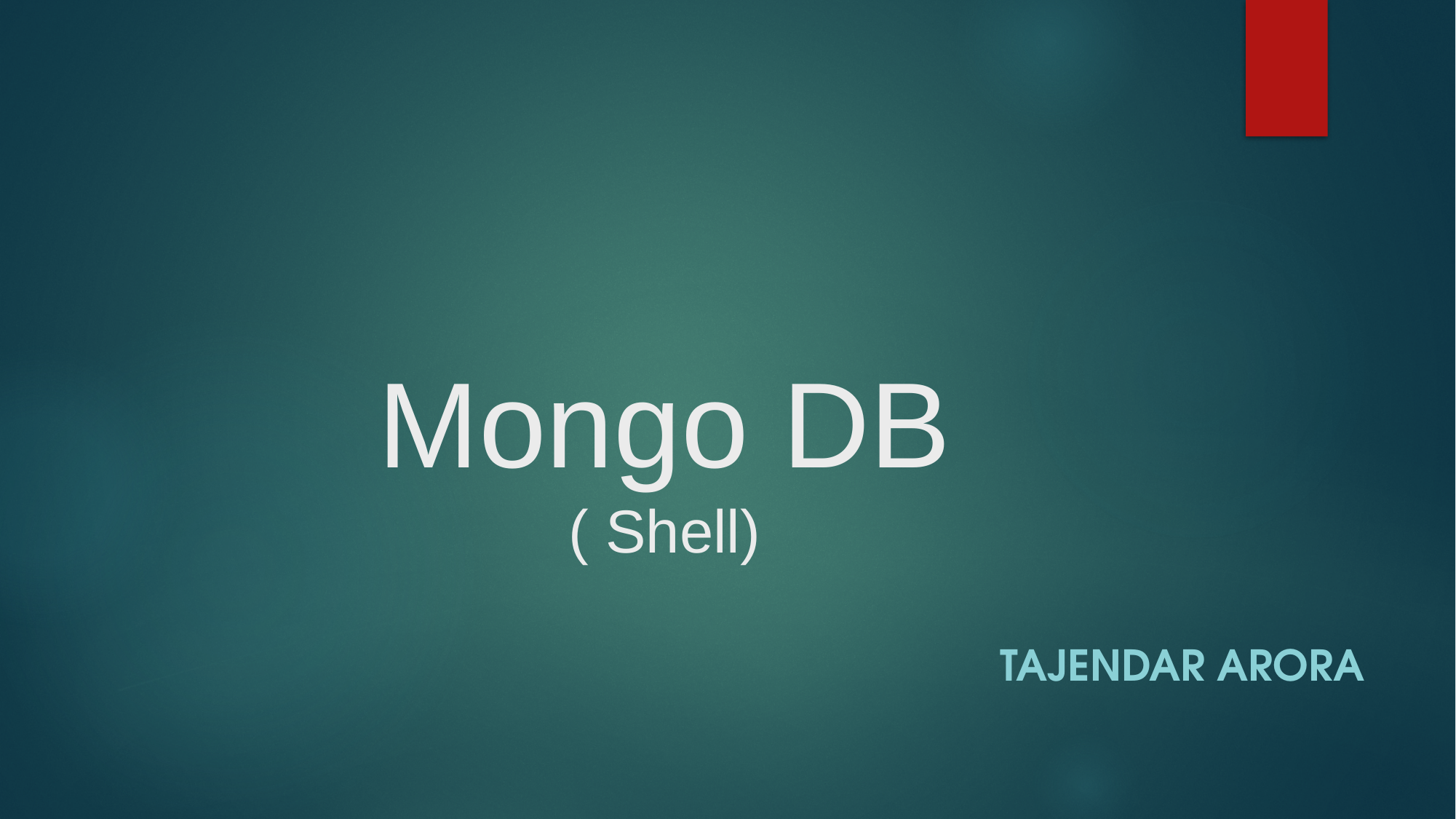

# Mongo DB ( Shell)
Tajendar arora